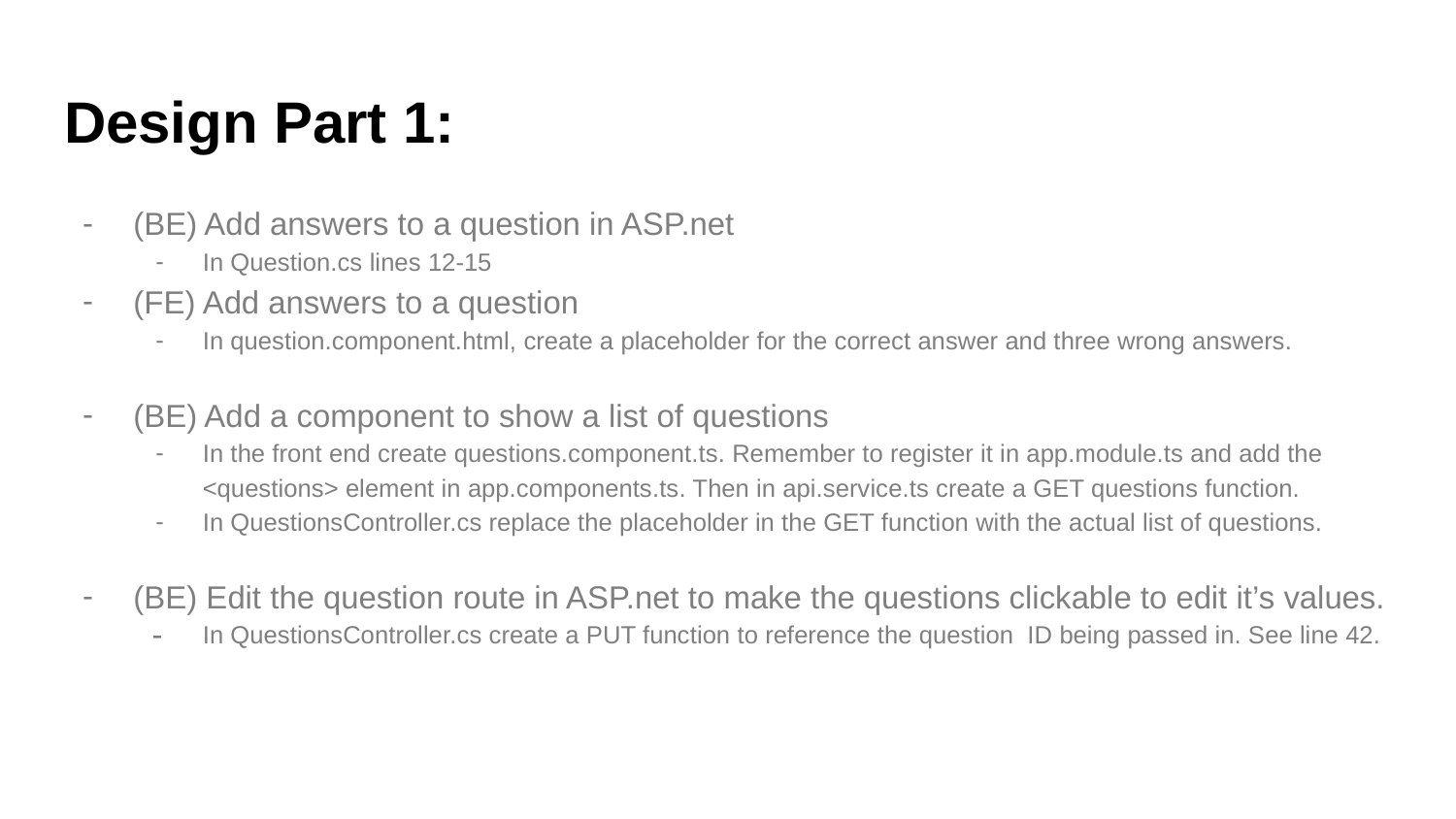

# Design Part 1:
(BE) Add answers to a question in ASP.net
In Question.cs lines 12-15
(FE) Add answers to a question
In question.component.html, create a placeholder for the correct answer and three wrong answers.
(BE) Add a component to show a list of questions
In the front end create questions.component.ts. Remember to register it in app.module.ts and add the <questions> element in app.components.ts. Then in api.service.ts create a GET questions function.
In QuestionsController.cs replace the placeholder in the GET function with the actual list of questions.
(BE) Edit the question route in ASP.net to make the questions clickable to edit it’s values.
In QuestionsController.cs create a PUT function to reference the question  ID being passed in. See line 42.